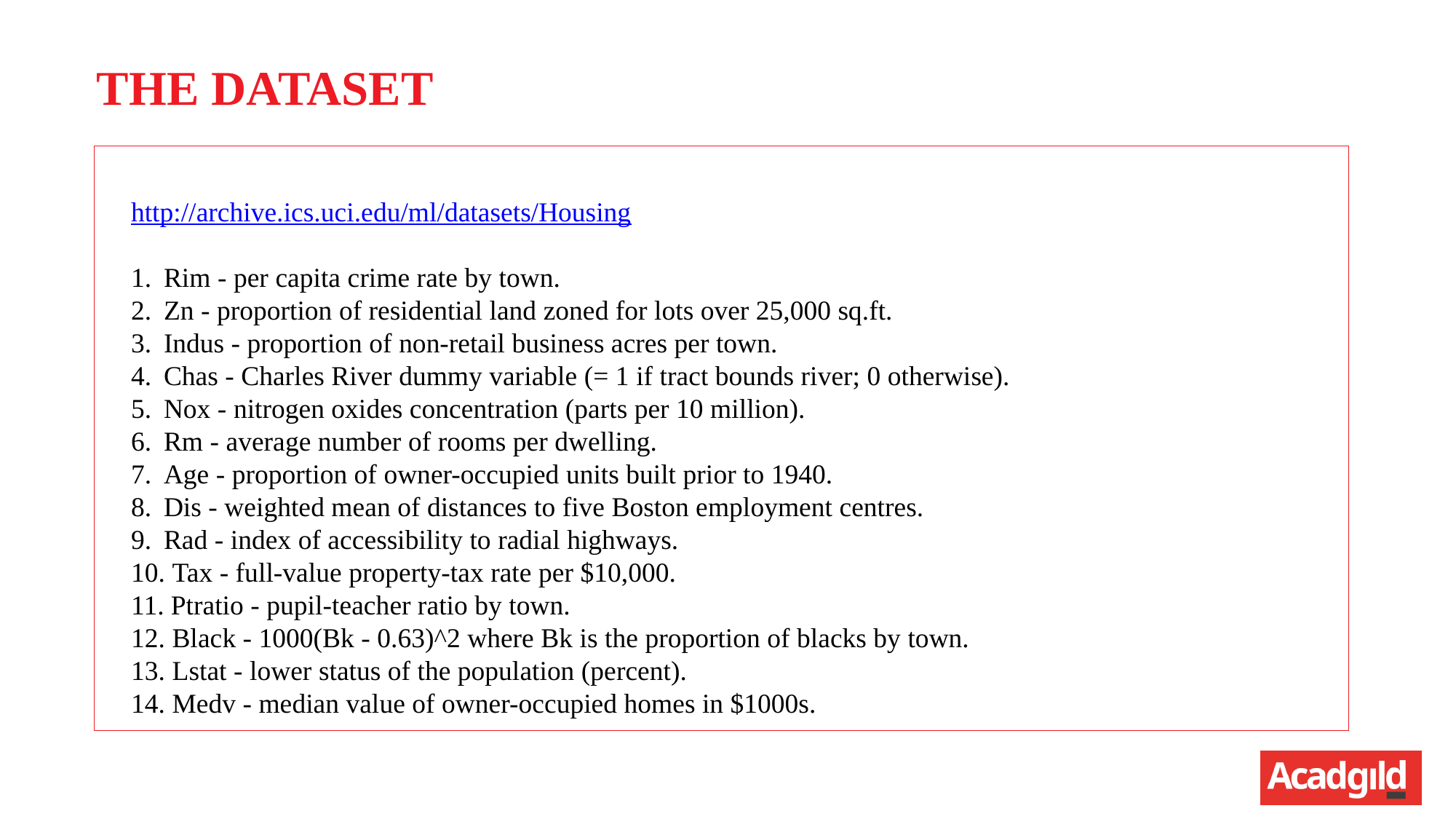

THE DATASET

http://archive.ics.uci.edu/ml/datasets/Housing

 Rim - per capita crime rate by town.
 Zn - proportion of residential land zoned for lots over 25,000 sq.ft.
 Indus - proportion of non-retail business acres per town.
 Chas - Charles River dummy variable (= 1 if tract bounds river; 0 otherwise).
 Nox - nitrogen oxides concentration (parts per 10 million).
 Rm - average number of rooms per dwelling.
 Age - proportion of owner-occupied units built prior to 1940.
 Dis - weighted mean of distances to five Boston employment centres.
 Rad - index of accessibility to radial highways.
 Tax - full-value property-tax rate per $10,000.
 Ptratio - pupil-teacher ratio by town.
 Black - 1000(Bk - 0.63)^2 where Bk is the proportion of blacks by town.
 Lstat - lower status of the population (percent).
 Medv - median value of owner-occupied homes in $1000s.